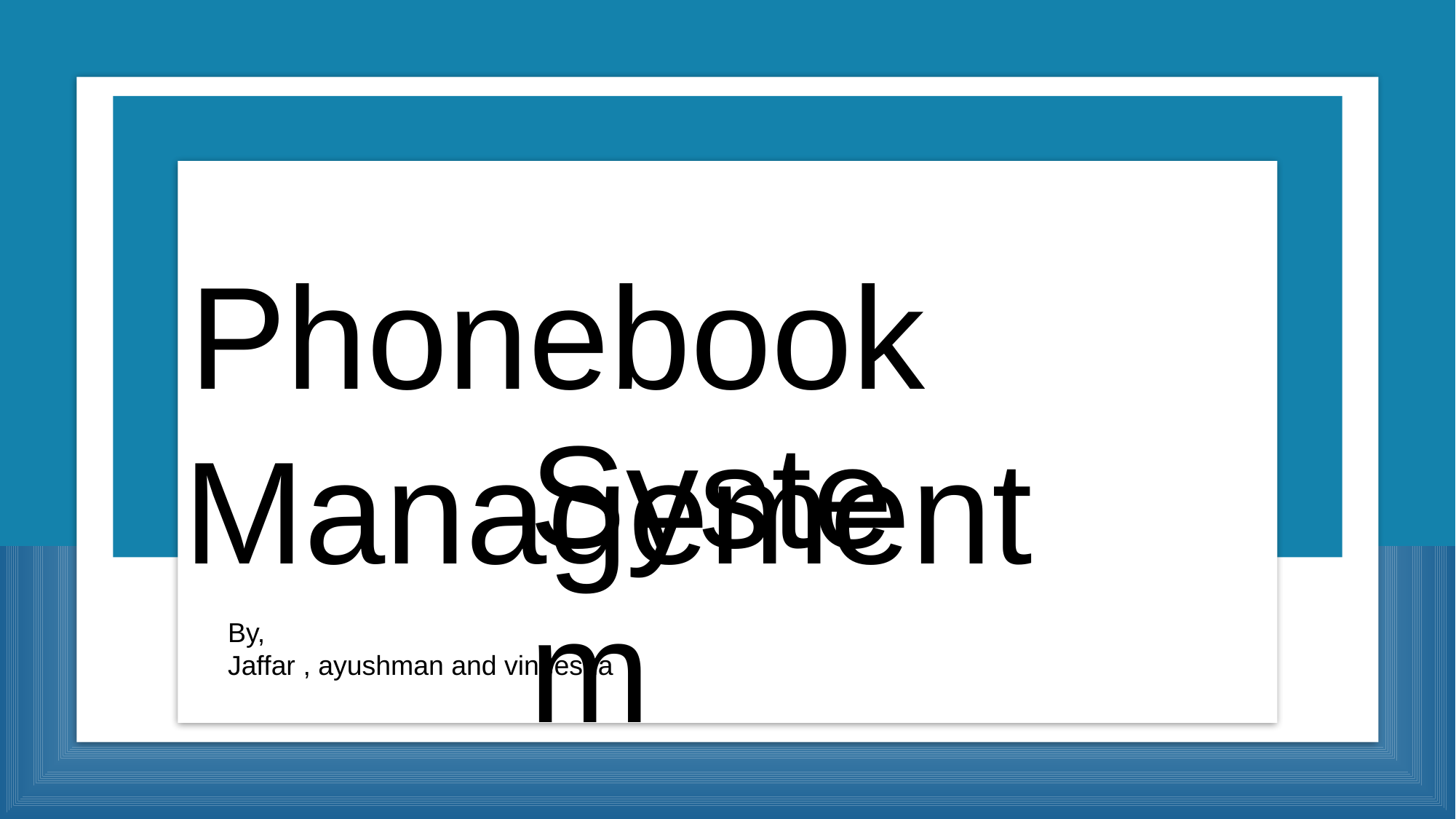

Phonebook Management
System
By,
Jaffar , ayushman and vineesha